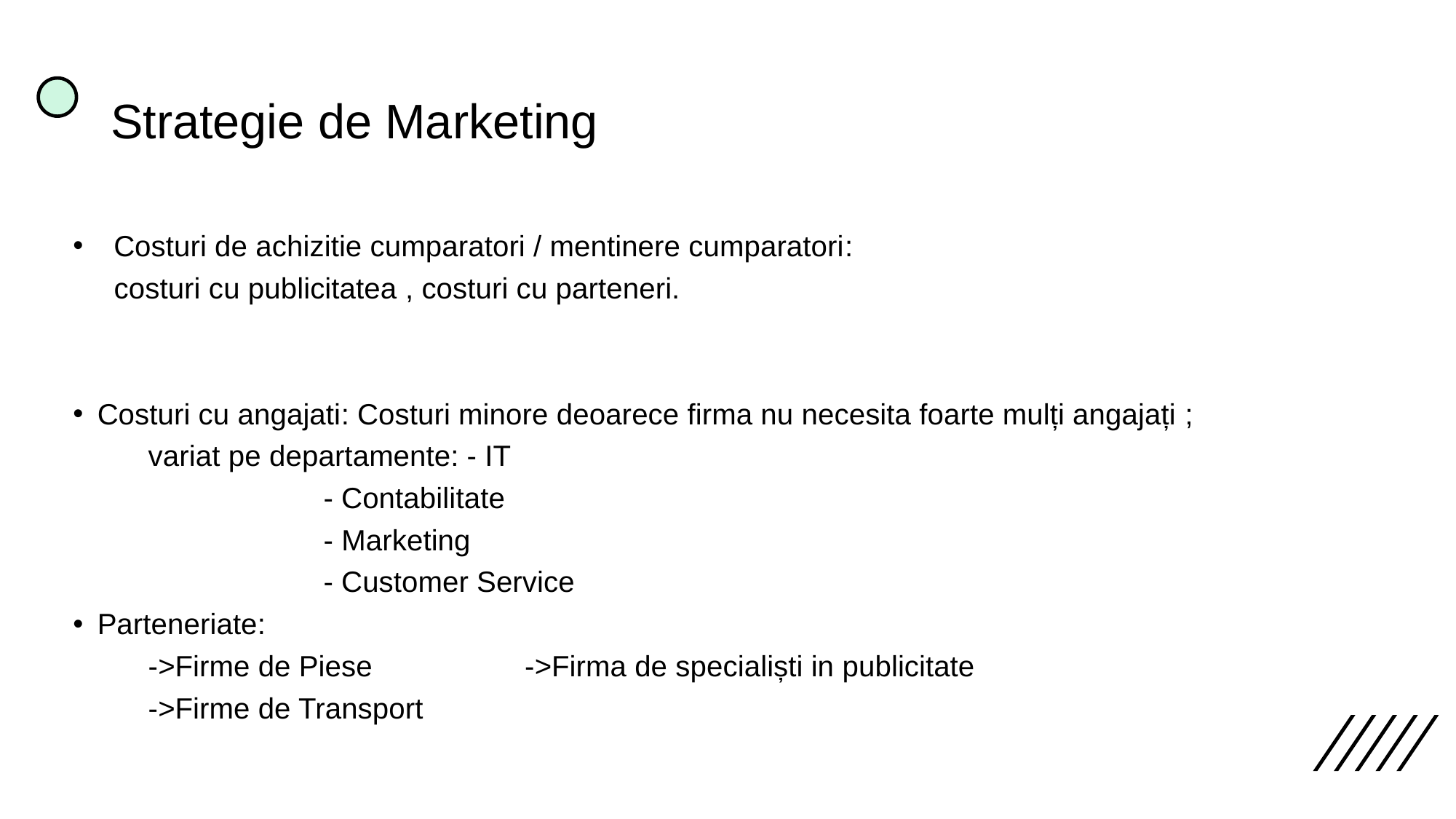

# Strategie de Marketing

  Costuri de achizitie cumparatori / mentinere cumparatori:
     costuri cu publicitatea , costuri cu parteneri.

Costuri cu angajati: Costuri minore deoarece firma nu necesita foarte mulți angajați ;
	variat pe departamente: - IT
		          		   - Contabilitate
		              		   - Marketing
		           		   - Customer Service
Parteneriate:
	->Firme de Piese 		->Firma de specialiști in publicitate
	->Firme de Transport